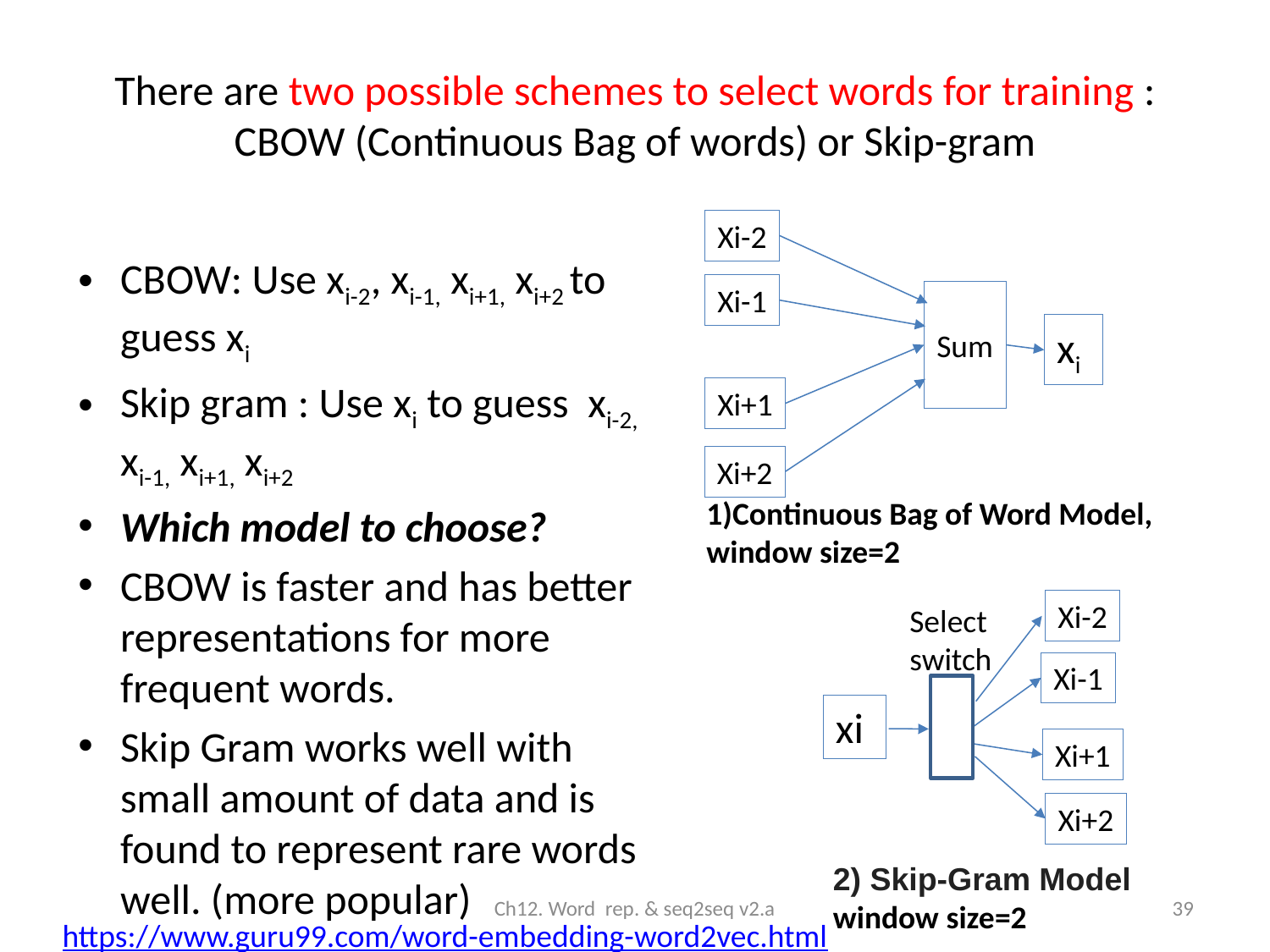

# There are two possible schemes to select words for training : CBOW (Continuous Bag of words) or Skip-gram

Xi-2
Xi-1

Sum

xi
Xi+1
Xi+2
CBOW: Use xi-2, xi-1, xi+1, xi+2 to guess xi
Skip gram : Use xi to guess  xi-2, xi-1, xi+1, xi+2
Which model to choose?
CBOW is faster and has better representations for more frequent words.
Skip Gram works well with small amount of data and is found to represent rare words well. (more popular)
1)Continuous Bag of Word Model, window size=2
Xi-2
Select
switch
Xi-1

xi
Xi+1
Xi+2
2) Skip-Gram Model
window size=2
Ch12. Word  rep. & seq2seq v2.a
39
https://www.guru99.com/word-embedding-word2vec.html